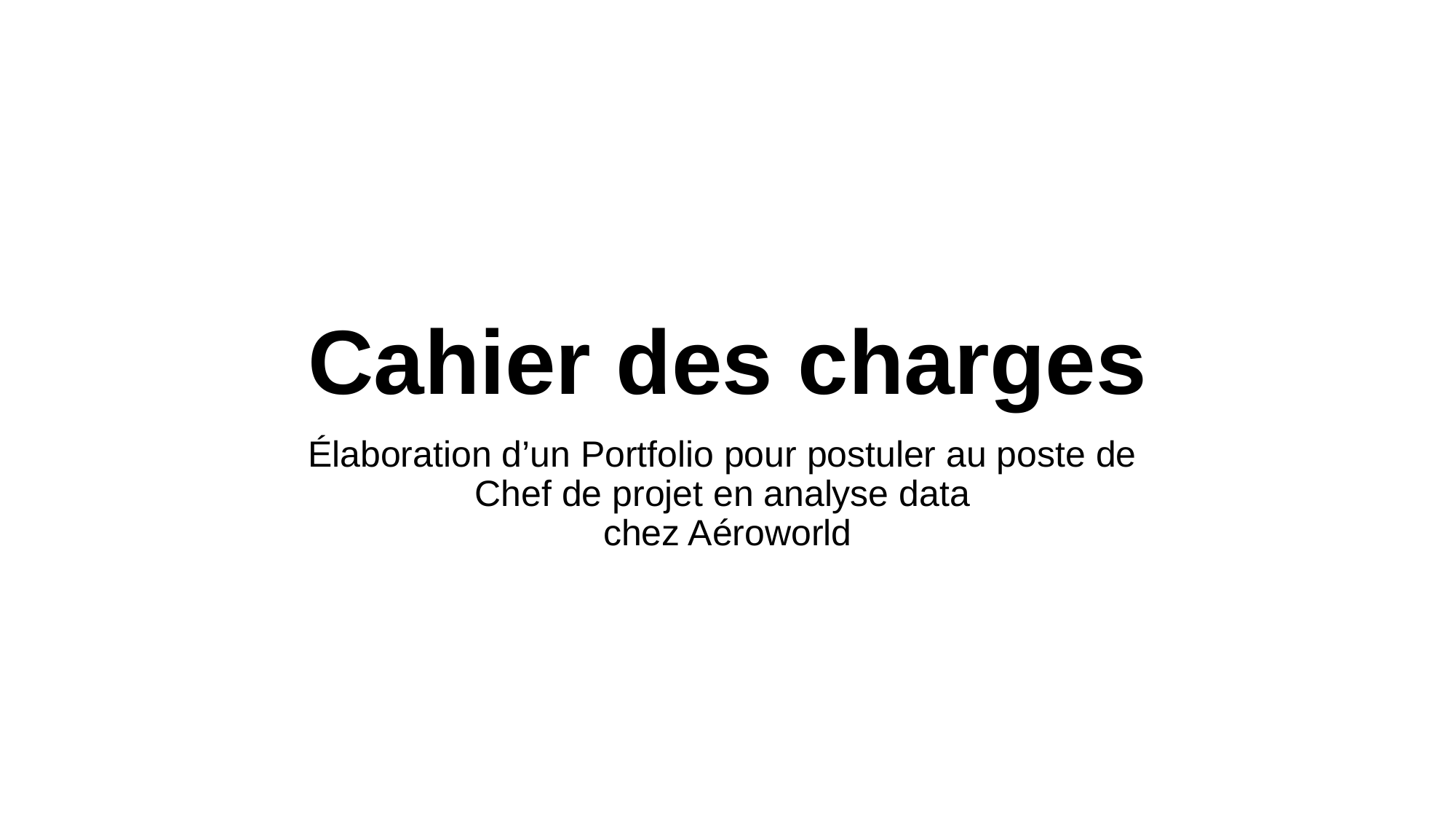

# Cahier des charges
Élaboration d’un Portfolio pour postuler au poste de
Chef de projet en analyse data
chez Aéroworld